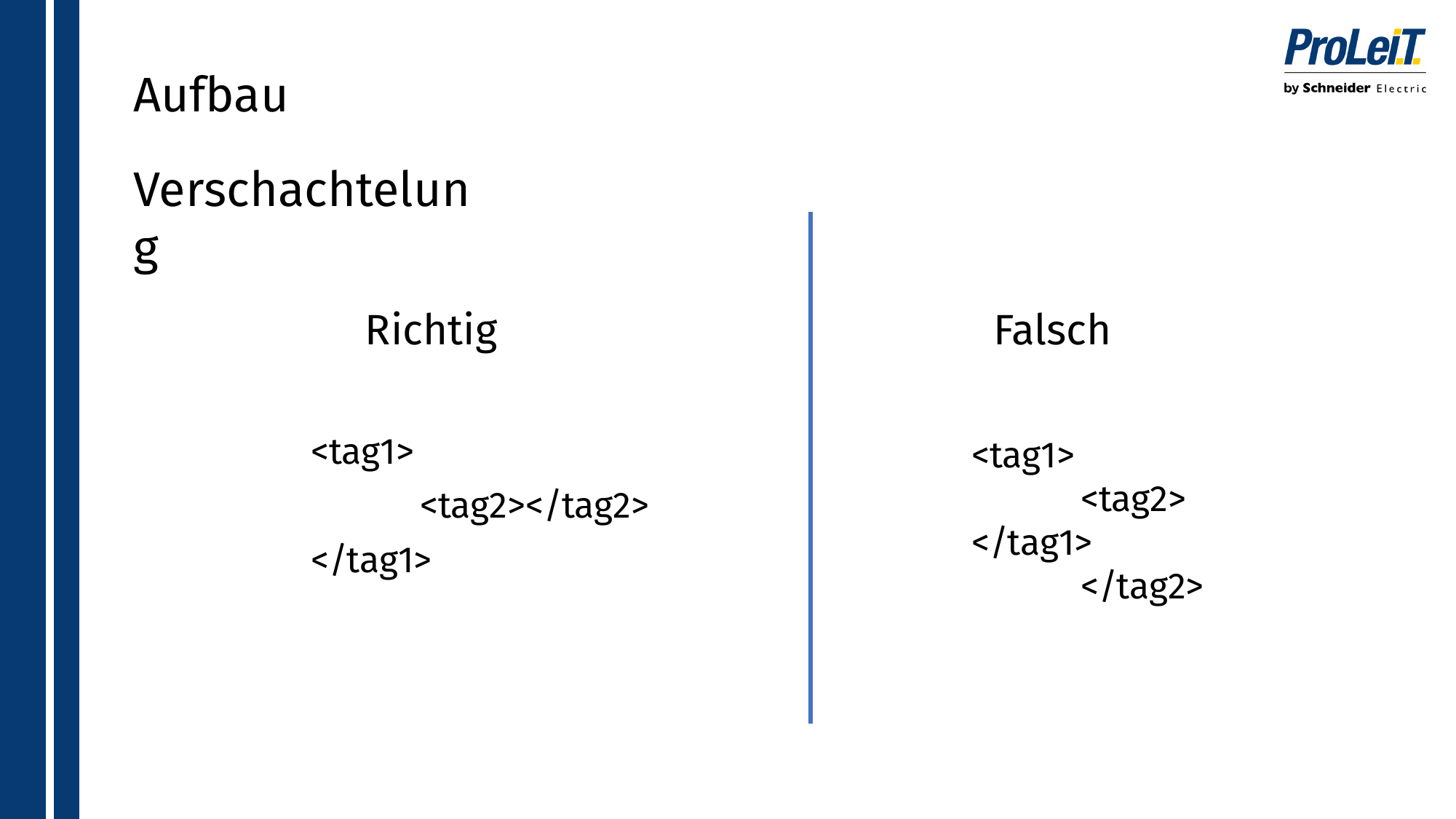

# Aufbau
Verschachtelung
Richtig
Falsch
<tag1>
	<tag2>
</tag1>
	</tag2>
<tag1>
	<tag2></tag2>
</tag1>